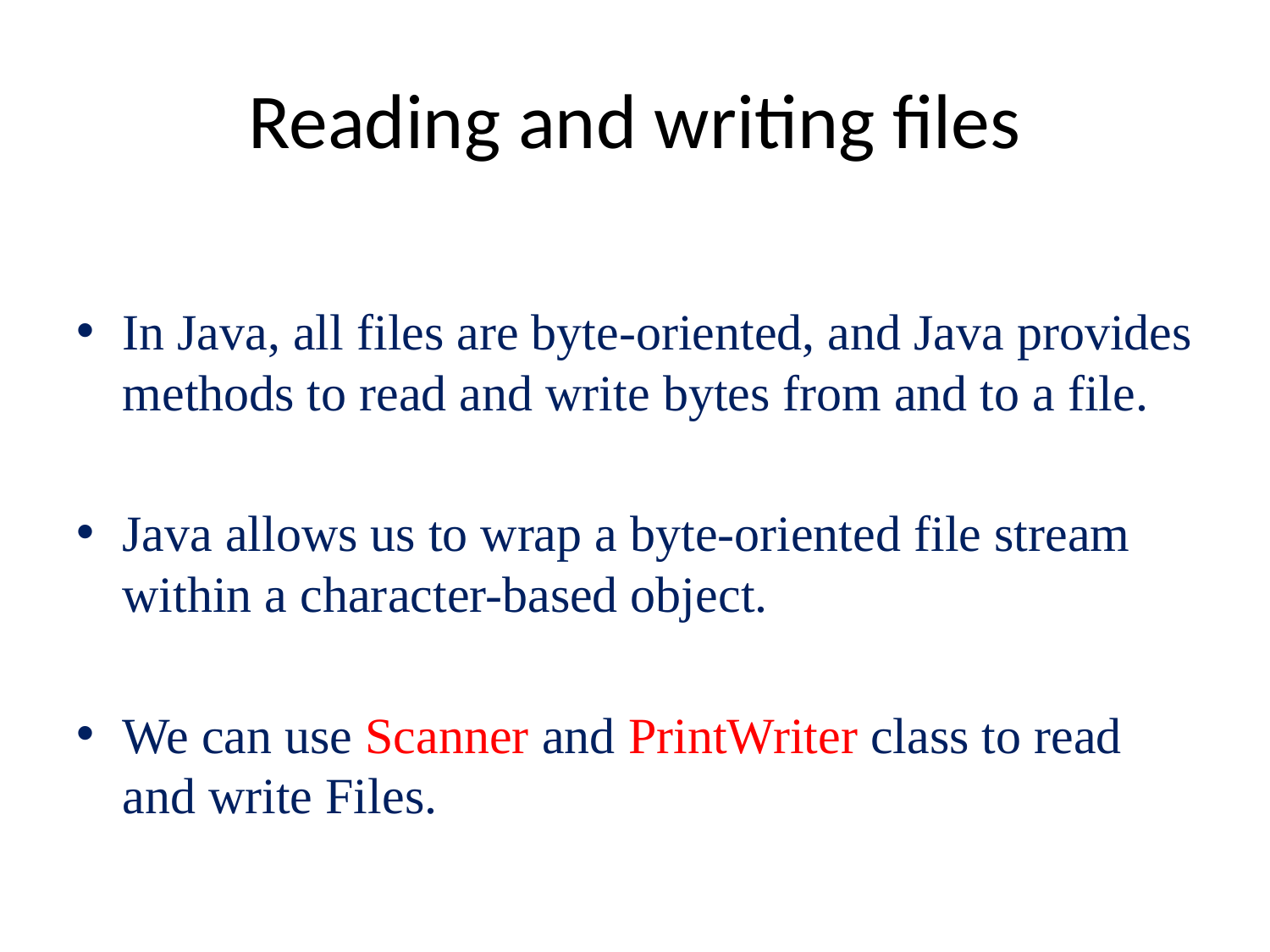

# Reading and writing files

In Java, all files are byte-oriented, and Java provides methods to read and write bytes from and to a file.

Java allows us to wrap a byte-oriented file stream within a character-based object.

We can use Scanner and PrintWriter class to read and write Files.